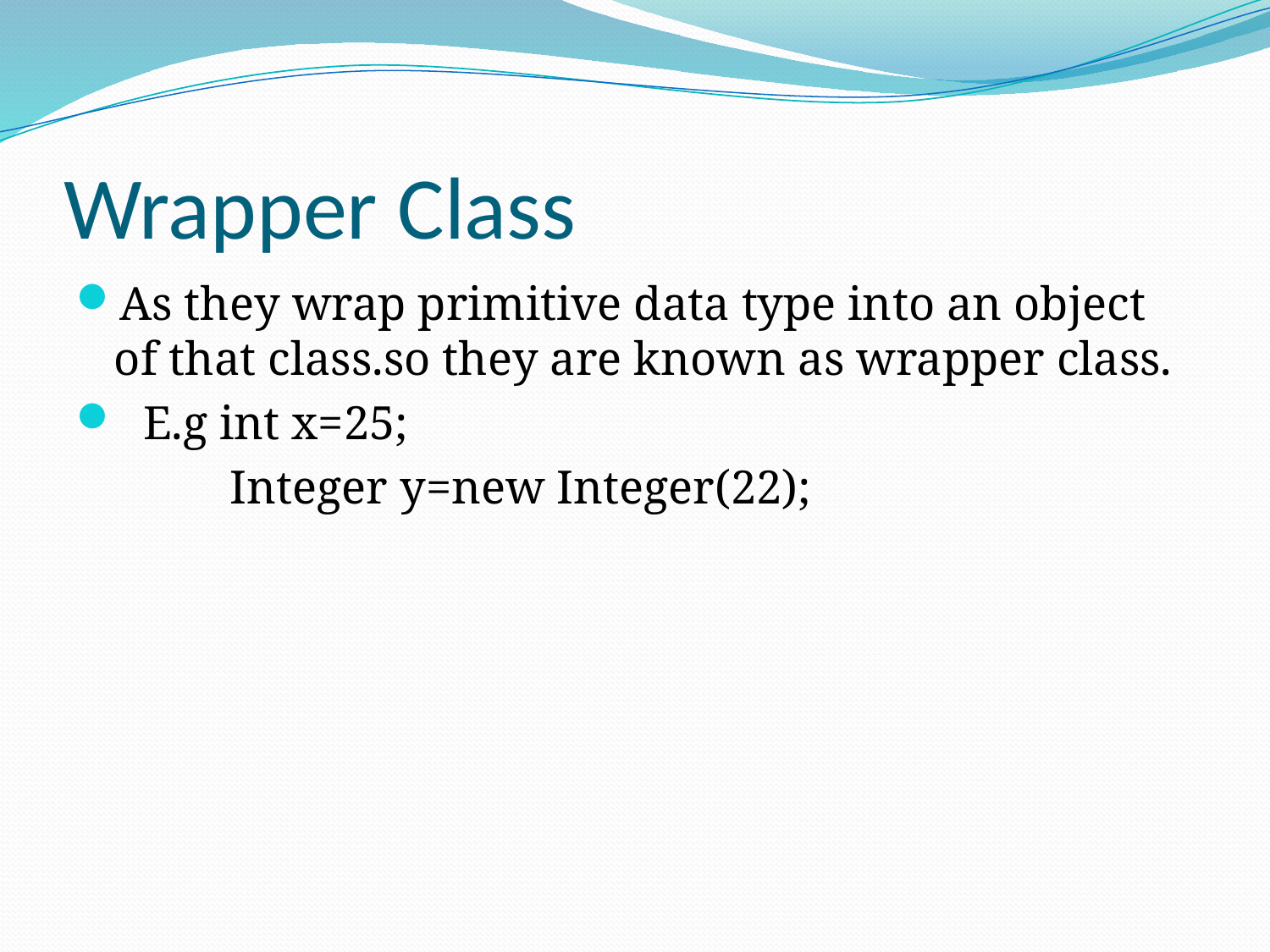

# Wrapper Class
As they wrap primitive data type into an object of that class.so they are known as wrapper class.
  E.g int x=25;
             Integer y=new Integer(22);